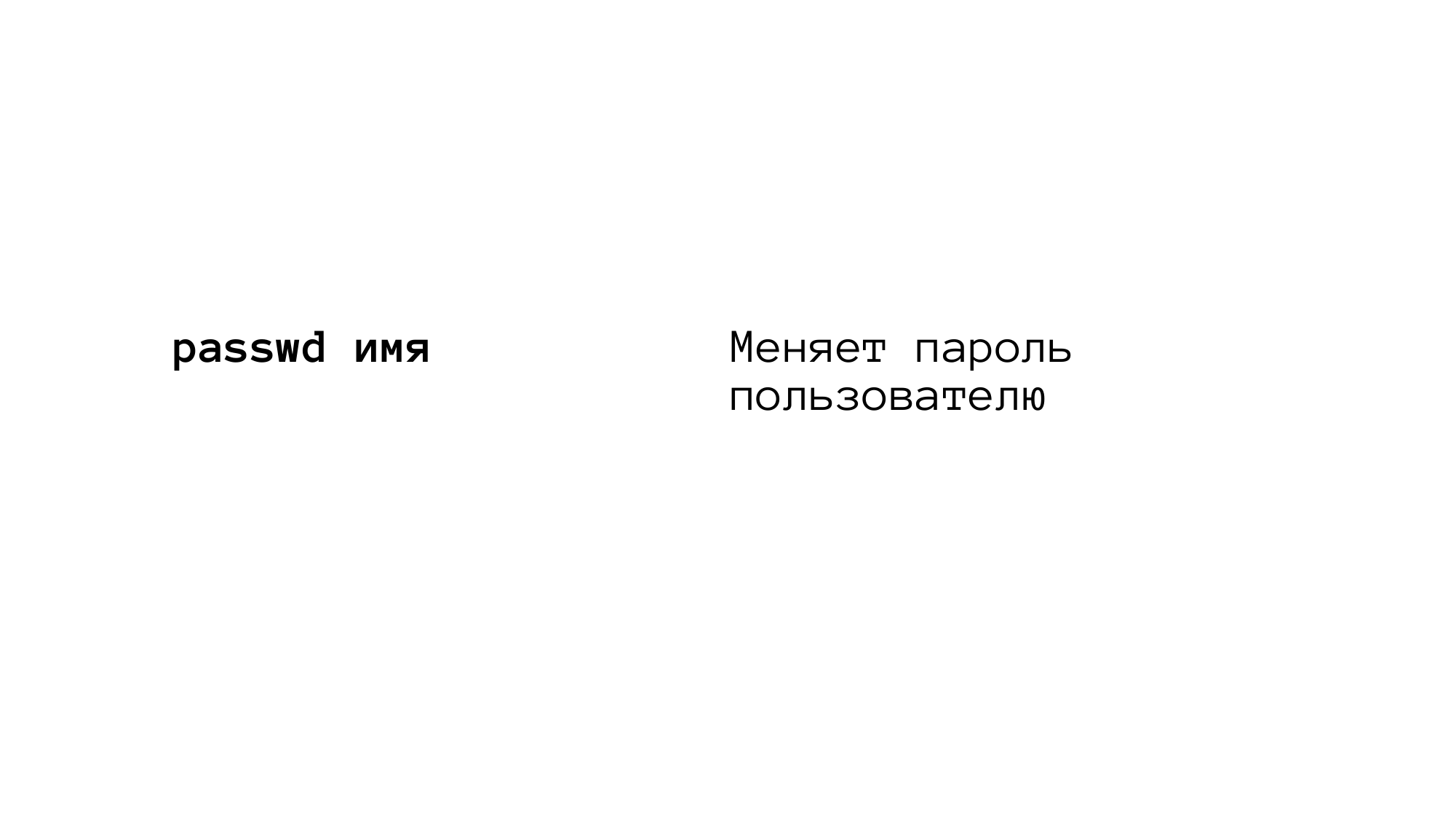

| passwd имя | Меняет пароль пользователю |
| --- | --- |
|  |  |